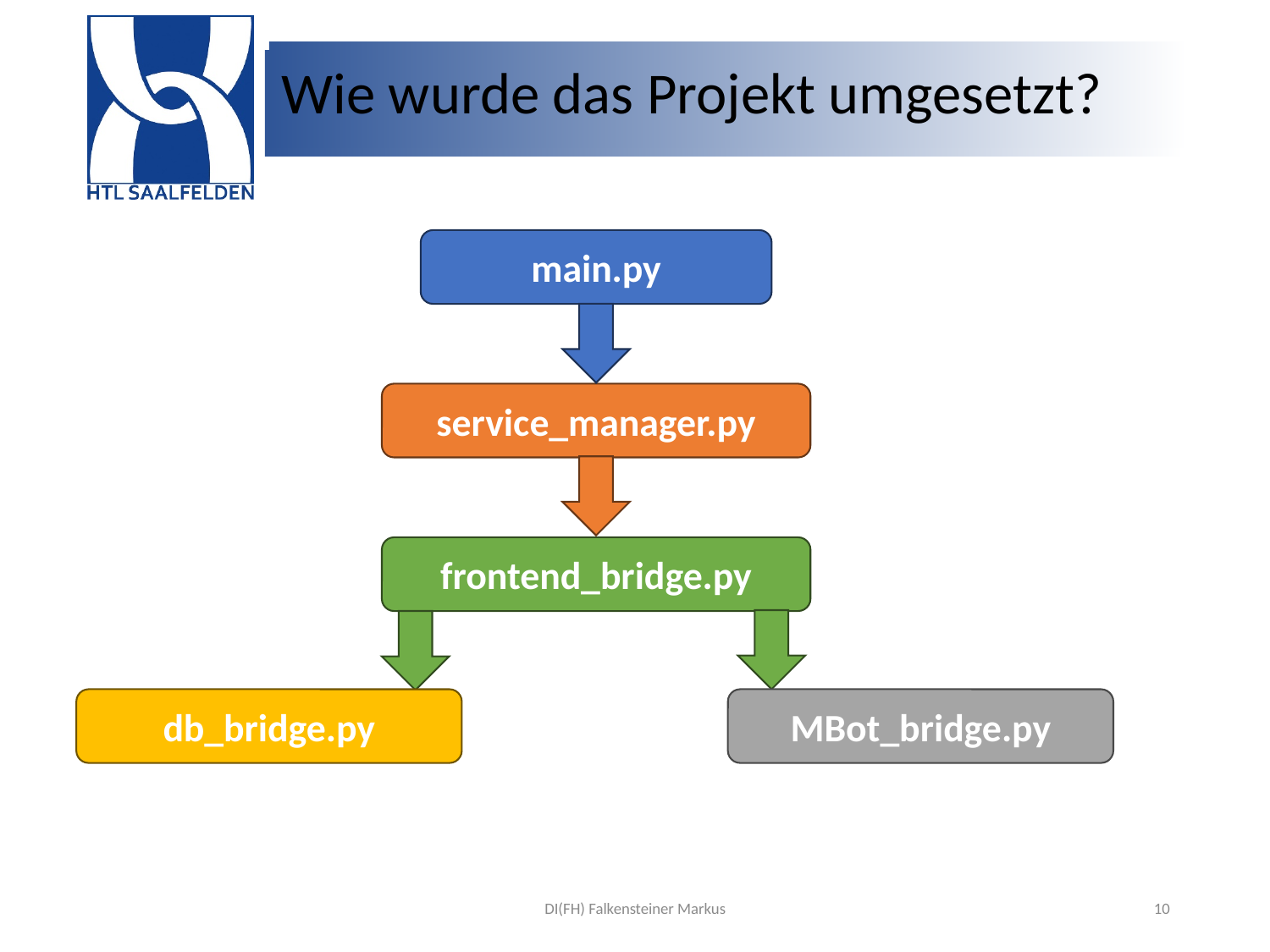

# Wie wurde das Projekt umgesetzt?
main.py

service_manager.py

frontend_bridge.py

db_bridge.py
MBot_bridge.py
DI(FH) Falkensteiner Markus
10